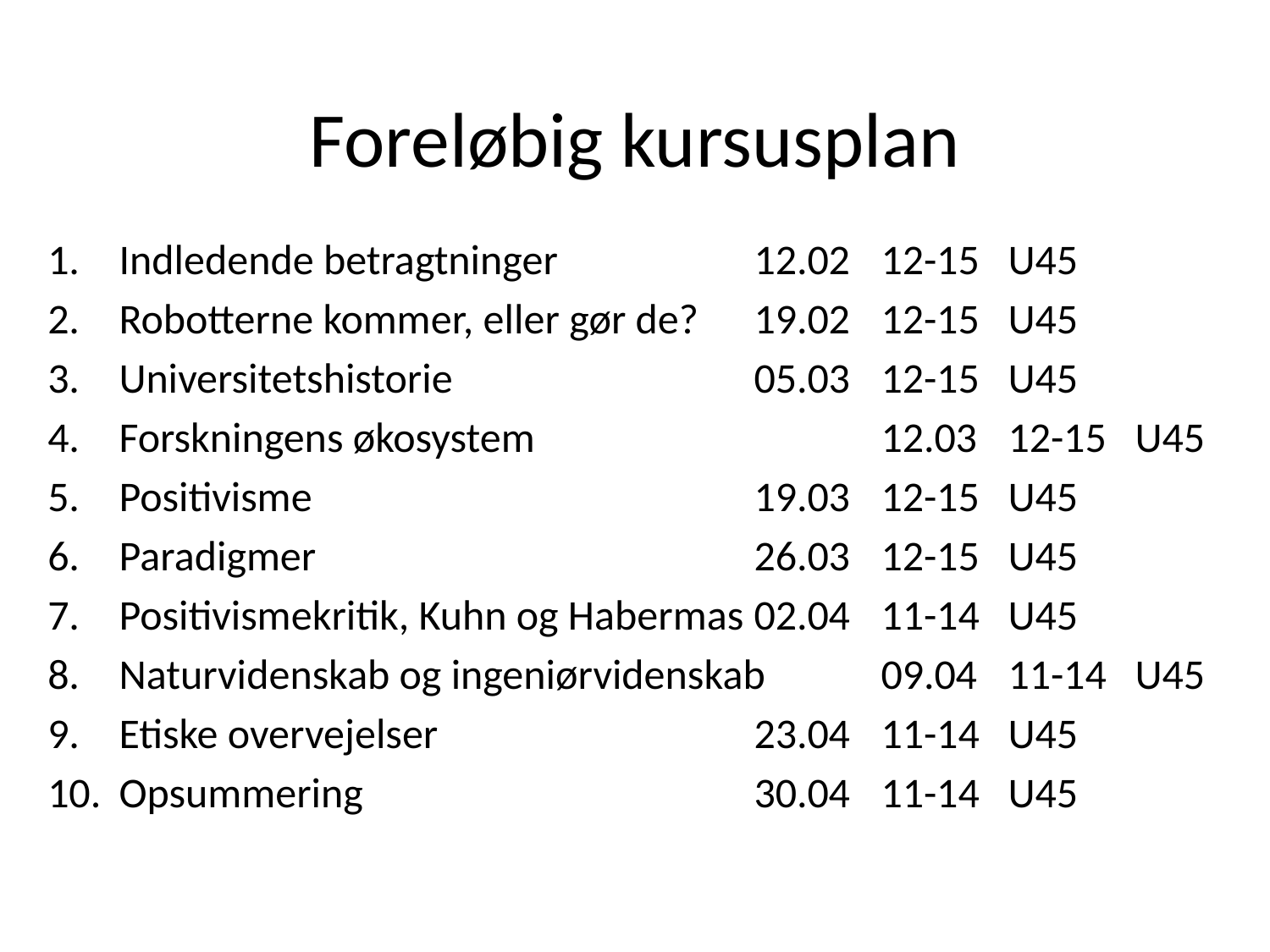

# Foreløbig kursusplan
Indledende betragtninger		12.02	12-15	U45
Robotterne kommer, eller gør de?	19.02	12-15	U45
Universitetshistorie			05.03	12-15	U45
Forskningens økosystem			12.03	12-15	U45
Positivisme				19.03	12-15	U45
Paradigmer				26.03	12-15	U45
Positivismekritik, Kuhn og Habermas	02.04	11-14	U45
Naturvidenskab og ingeniørvidenskab	09.04	11-14	U45
Etiske overvejelser			23.04	11-14	U45
Opsummering				30.04	11-14	U45